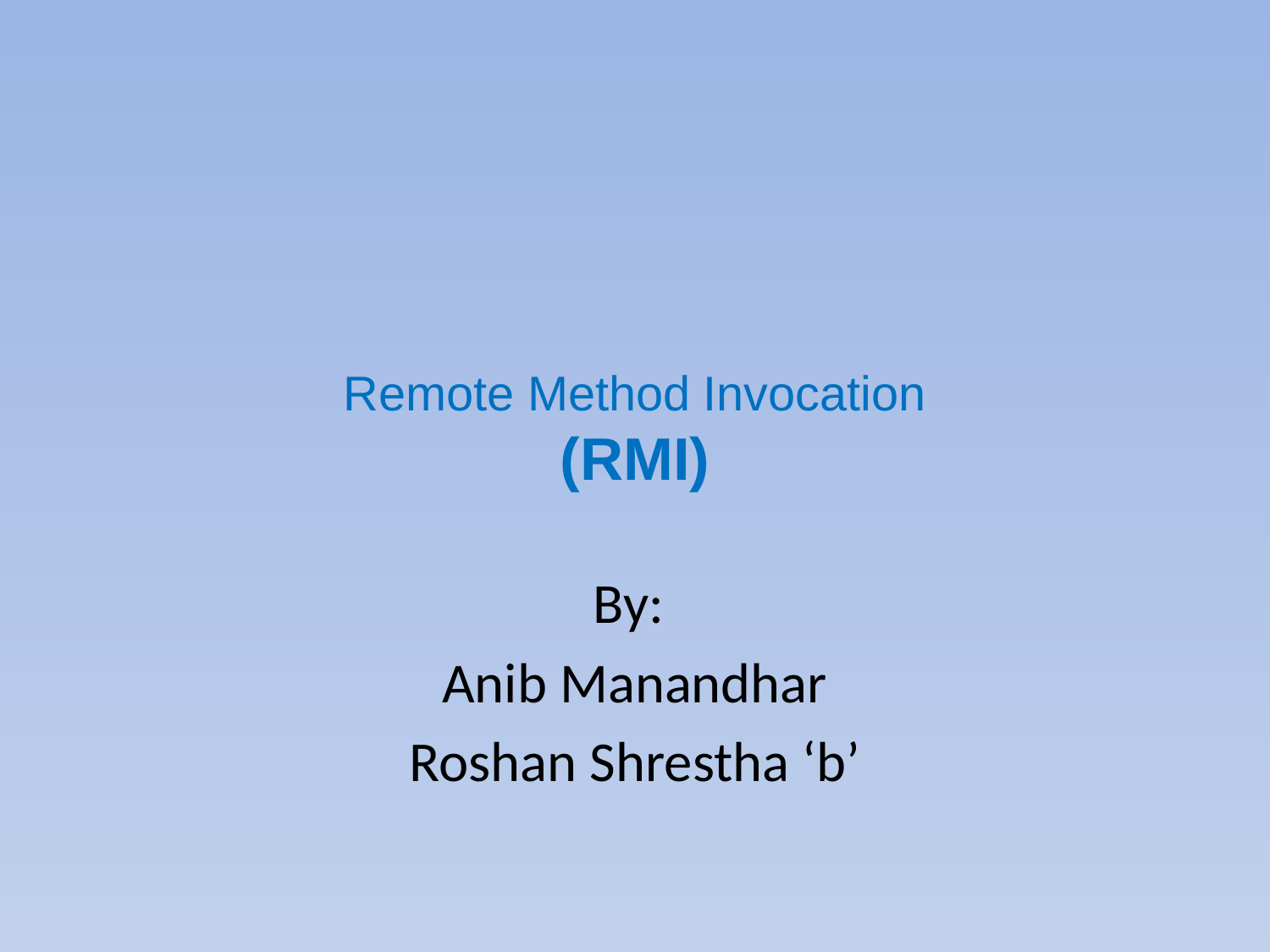

# Remote Method Invocation (RMI)
By:
Anib Manandhar
Roshan Shrestha ‘b’